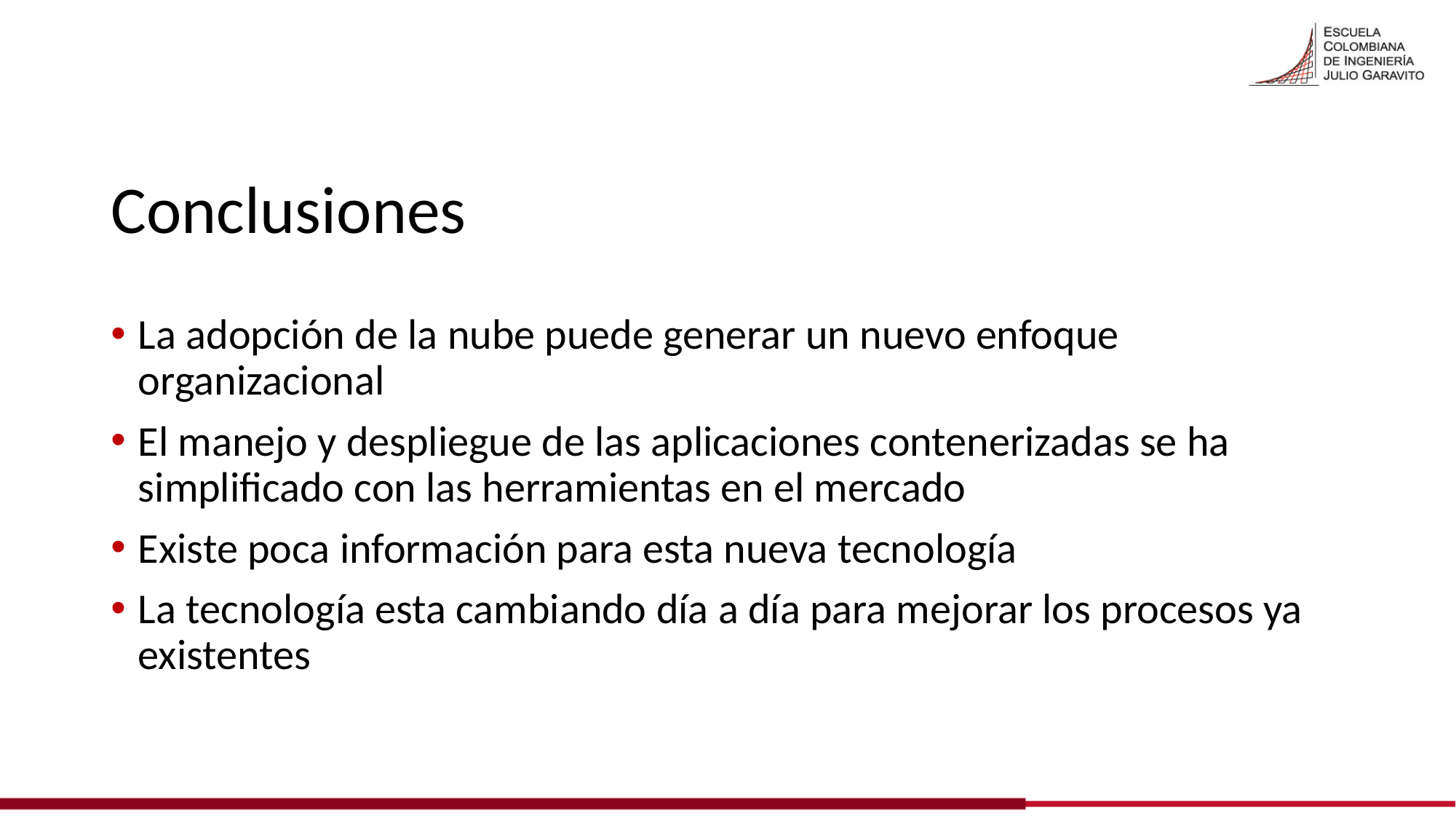

# Conclusiones
La adopción de la nube puede generar un nuevo enfoque organizacional
El manejo y despliegue de las aplicaciones contenerizadas se ha simplificado con las herramientas en el mercado
Existe poca información para esta nueva tecnología
La tecnología esta cambiando día a día para mejorar los procesos ya existentes